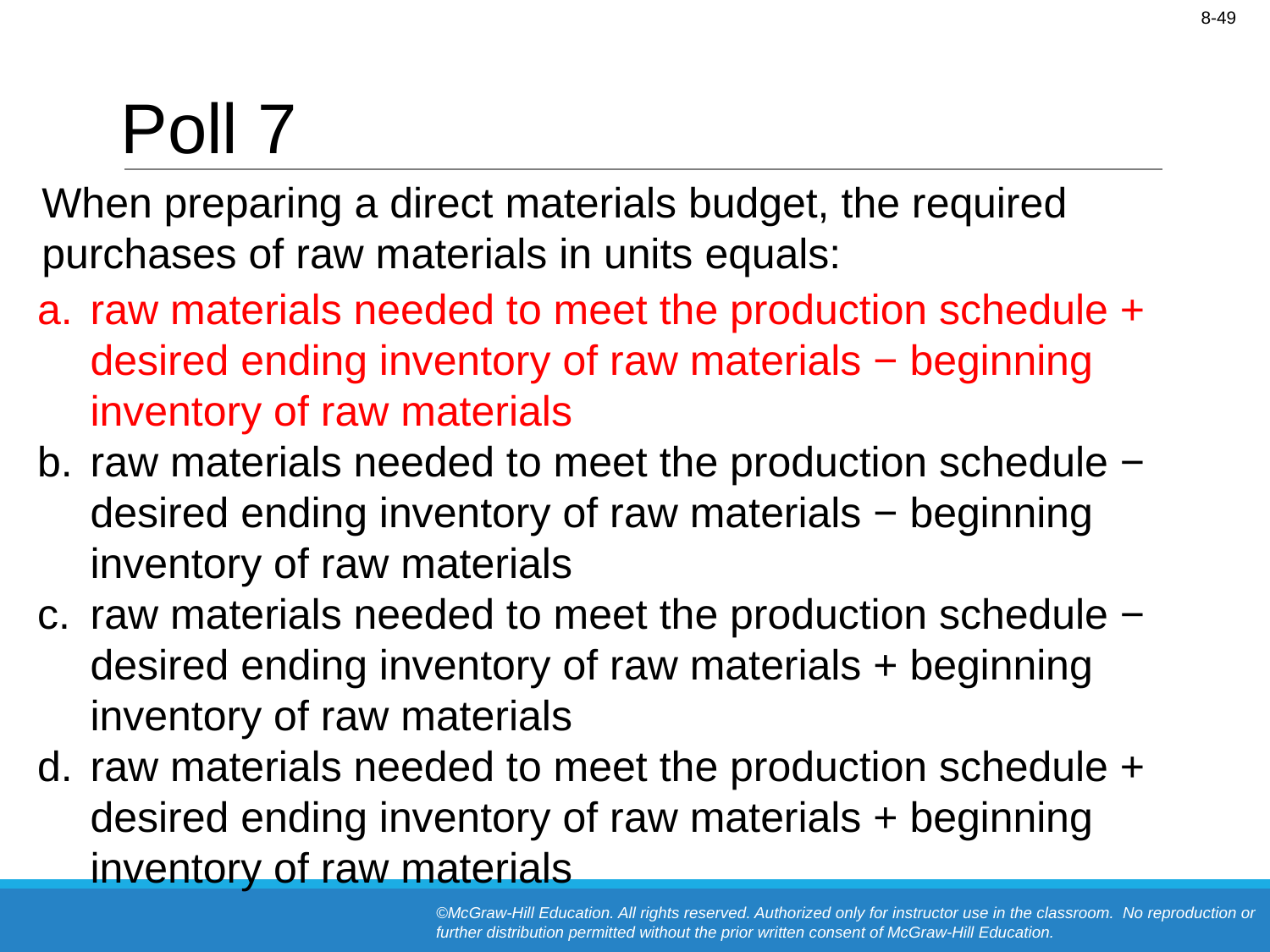

# Poll 7
When preparing a direct materials budget, the required purchases of raw materials in units equals:
raw materials needed to meet the production schedule + desired ending inventory of raw materials − beginning inventory of raw materials
raw materials needed to meet the production schedule − desired ending inventory of raw materials − beginning inventory of raw materials
raw materials needed to meet the production schedule − desired ending inventory of raw materials + beginning inventory of raw materials
raw materials needed to meet the production schedule + desired ending inventory of raw materials + beginning inventory of raw materials